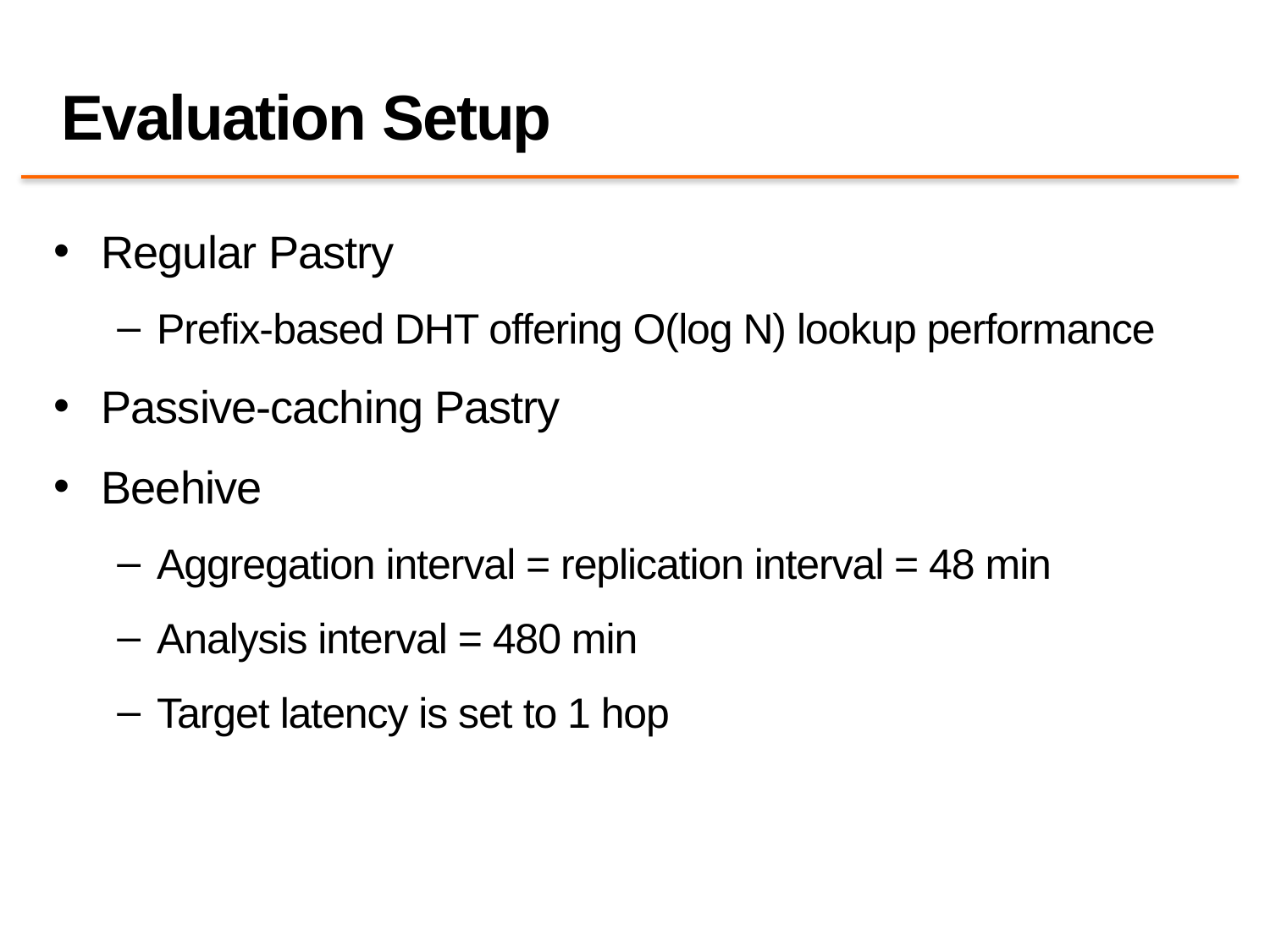

# Evaluation Setup
Regular Pastry
Prefix-based DHT offering O(log N) lookup performance
Passive-caching Pastry
Beehive
Aggregation interval = replication interval = 48 min
Analysis interval = 480 min
Target latency is set to 1 hop